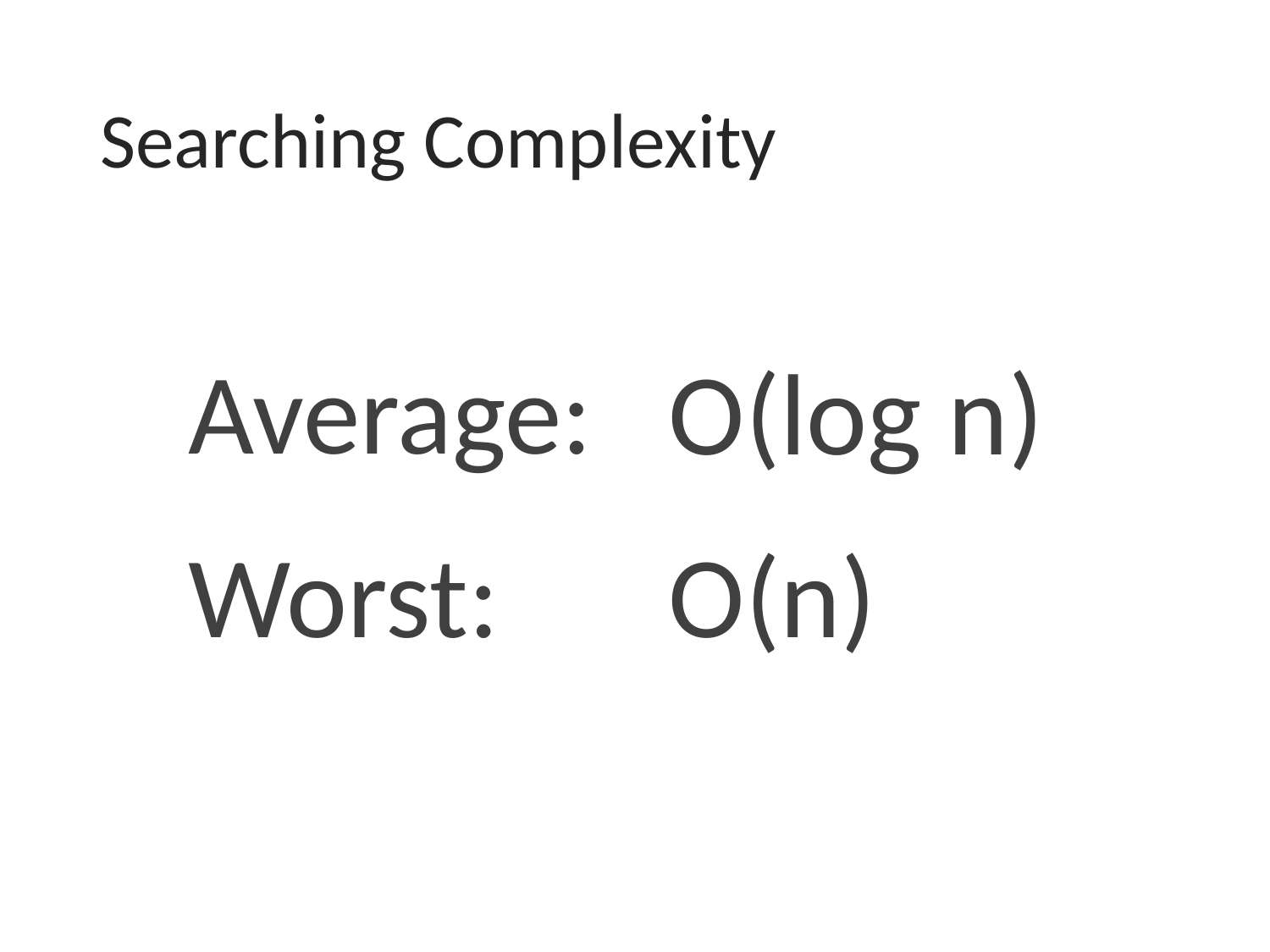

# Searching Complexity
Average:
O(log n)
O(n)
Worst: